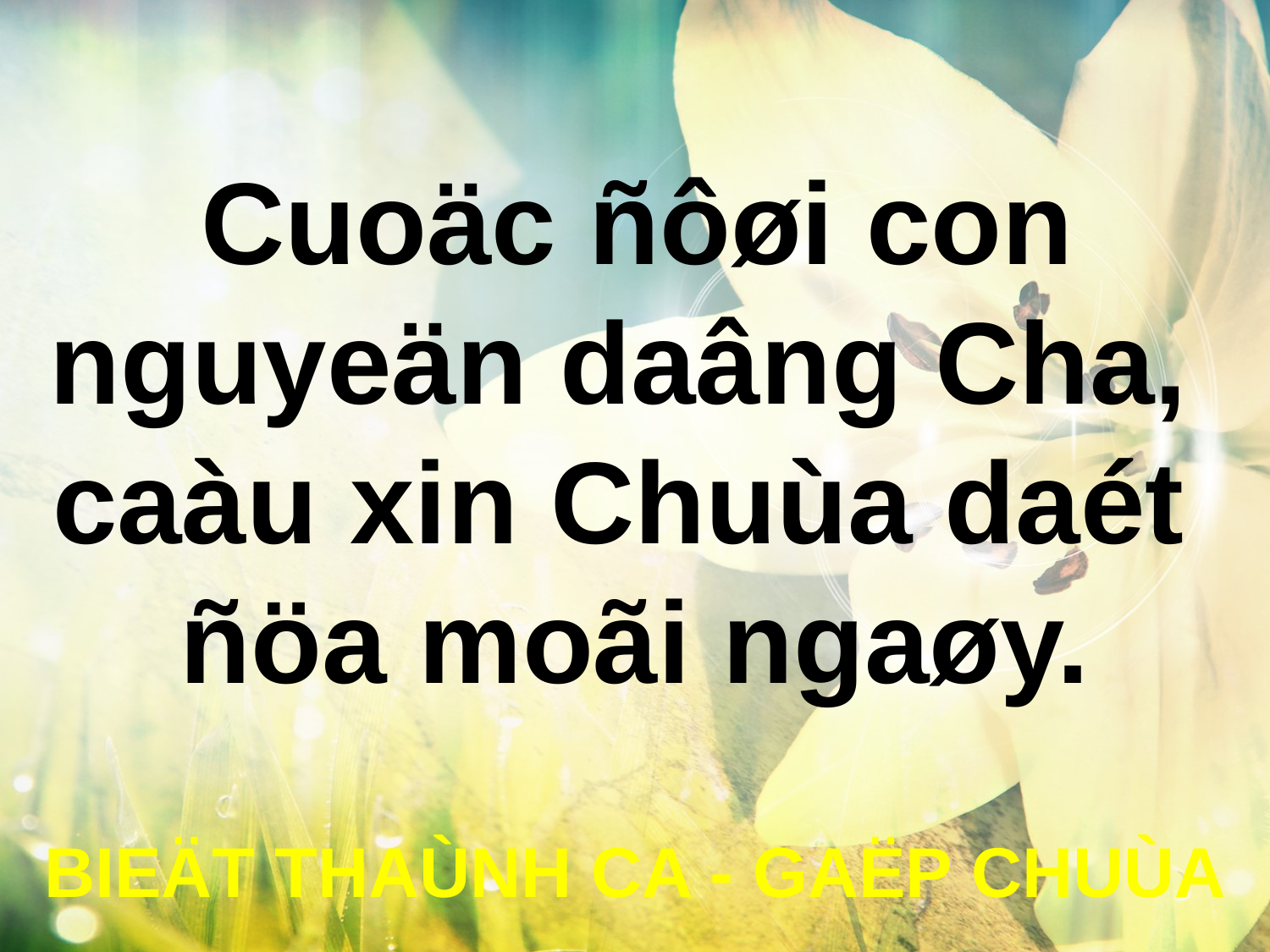

Cuoäc ñôøi con
nguyeän daâng Cha,
caàu xin Chuùa daét
ñöa moãi ngaøy.
BIEÄT THAÙNH CA - GAËP CHUÙA